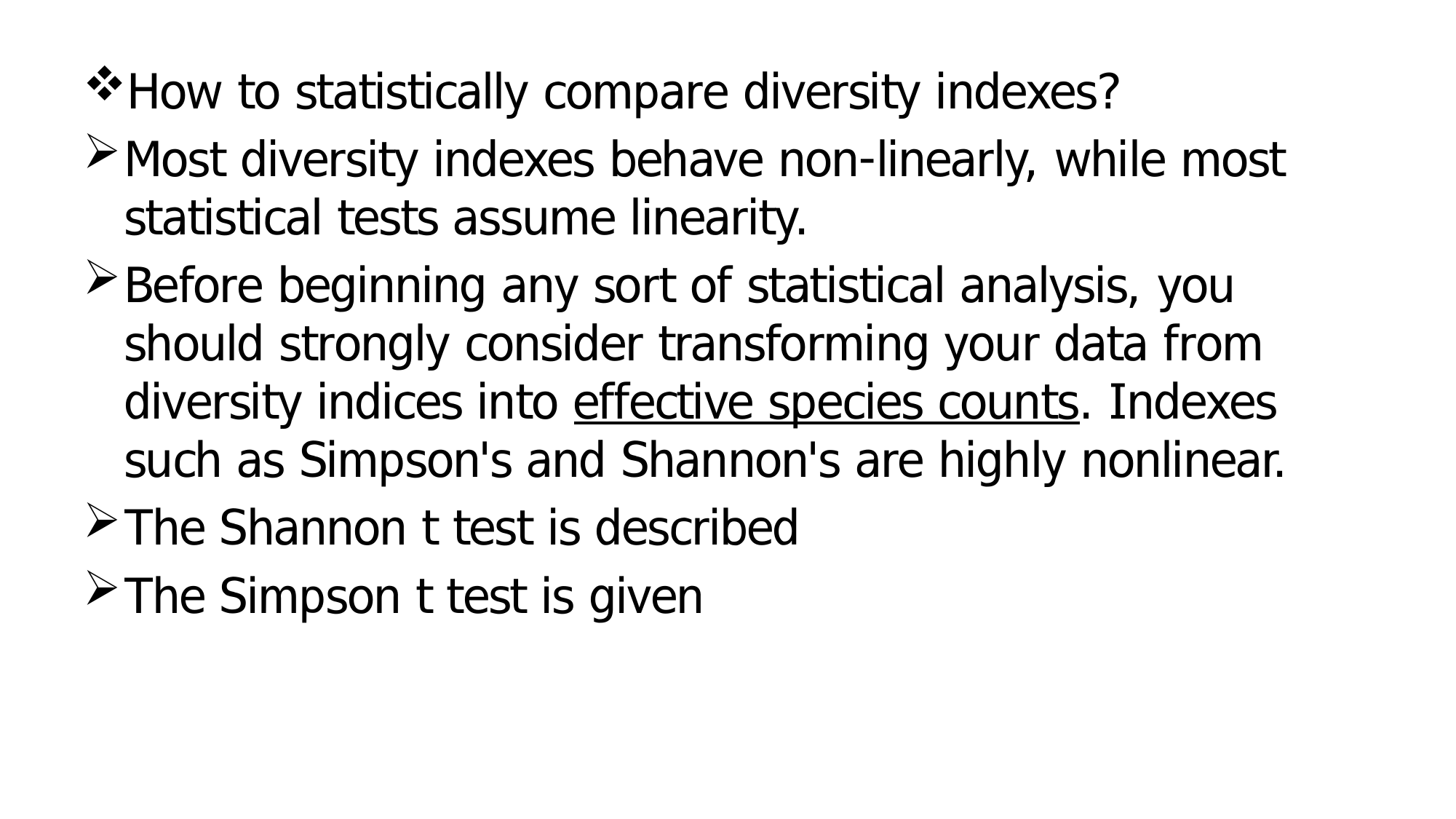

How to statistically compare diversity indexes?
Most diversity indexes behave non-linearly, while most statistical tests assume linearity.
Before beginning any sort of statistical analysis, you should strongly consider transforming your data from diversity indices into effective species counts. Indexes such as Simpson's and Shannon's are highly nonlinear.
The Shannon t test is described
The Simpson t test is given